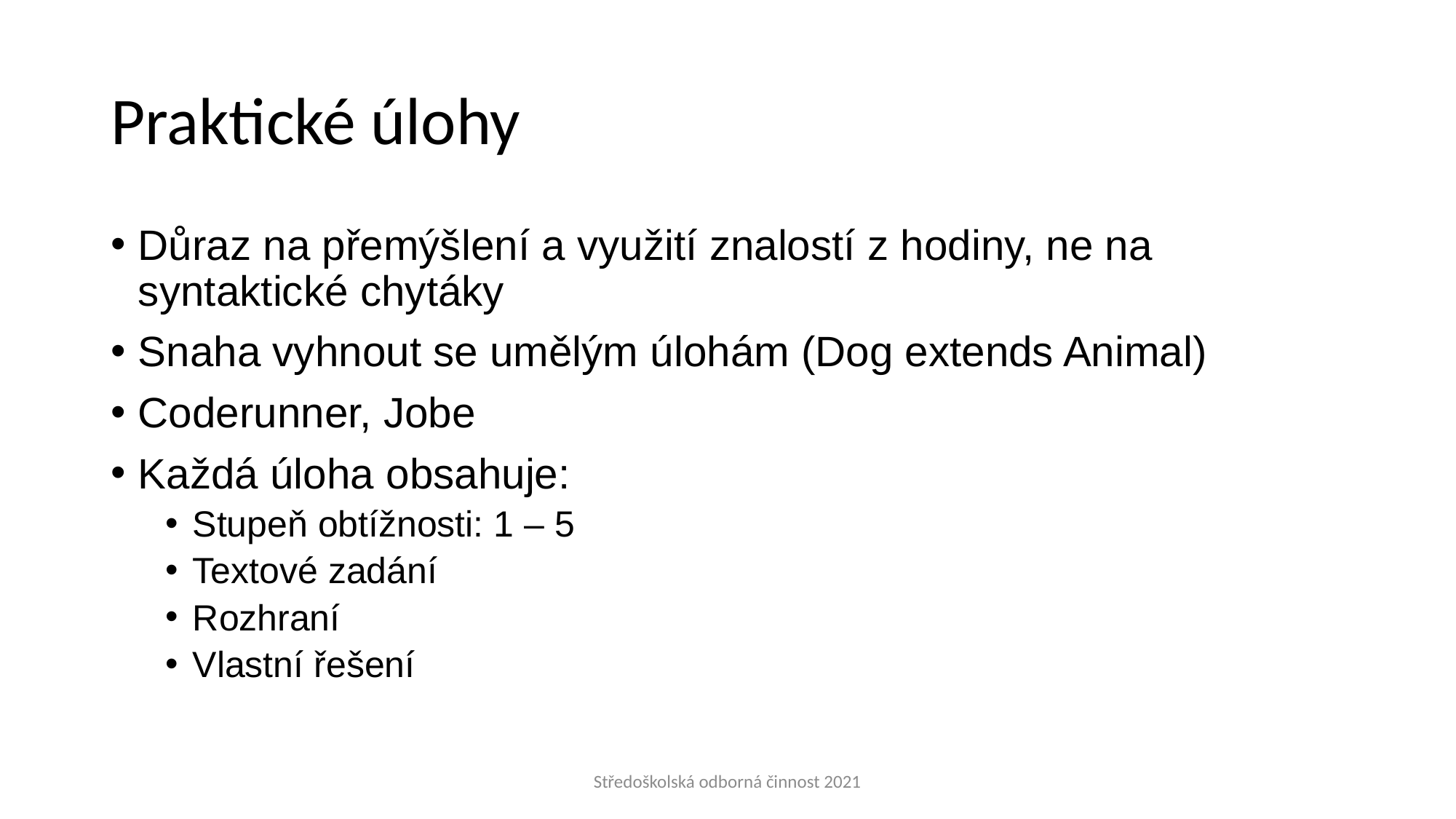

# Praktické úlohy
Důraz na přemýšlení a využití znalostí z hodiny, ne na syntaktické chytáky
Snaha vyhnout se umělým úlohám (Dog extends Animal)
Coderunner, Jobe
Každá úloha obsahuje:
Stupeň obtížnosti: 1 – 5
Textové zadání
Rozhraní
Vlastní řešení
Středoškolská odborná činnost 2021